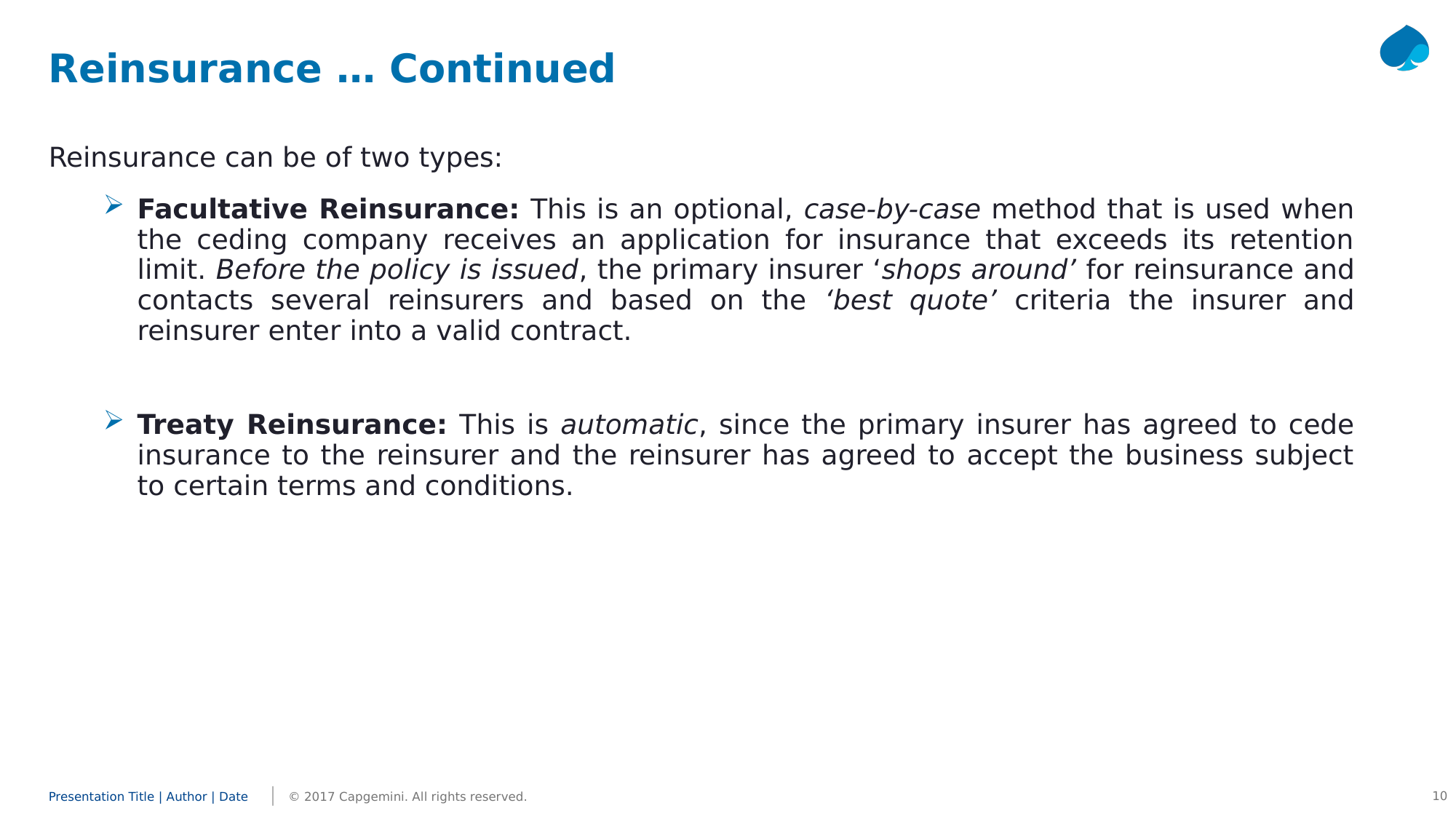

# Reinsurance … Continued
Reinsurance can be of two types:

Facultative Reinsurance: This is an optional, case-by-case method that is used when the ceding company receives an application for insurance that exceeds its retention limit. Before the policy is issued, the primary insurer ‘shops around’ for reinsurance and contacts several reinsurers and based on the ‘best quote’ criteria the insurer and reinsurer enter into a valid contract.

Treaty Reinsurance: This is automatic, since the primary insurer has agreed to cede insurance to the reinsurer and the reinsurer has agreed to accept the business subject to certain terms and conditions.